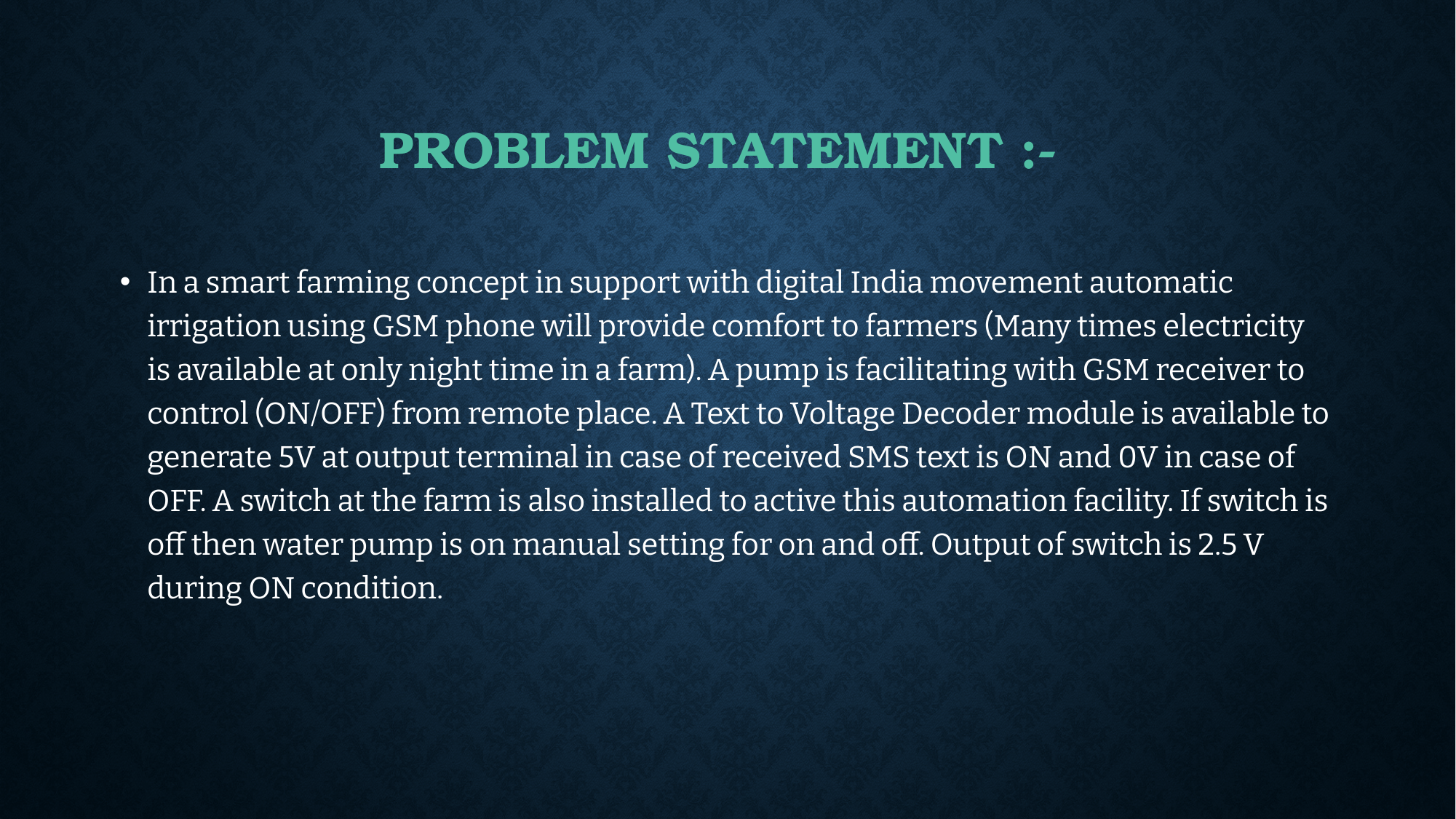

# Problem Statement :-
In a smart farming concept in support with digital India movement automatic irrigation using GSM phone will provide comfort to farmers (Many times electricity is available at only night time in a farm). A pump is facilitating with GSM receiver to control (ON/OFF) from remote place. A Text to Voltage Decoder module is available to generate 5V at output terminal in case of received SMS text is ON and 0V in case of OFF. A switch at the farm is also installed to active this automation facility. If switch is off then water pump is on manual setting for on and off. Output of switch is 2.5 V during ON condition.